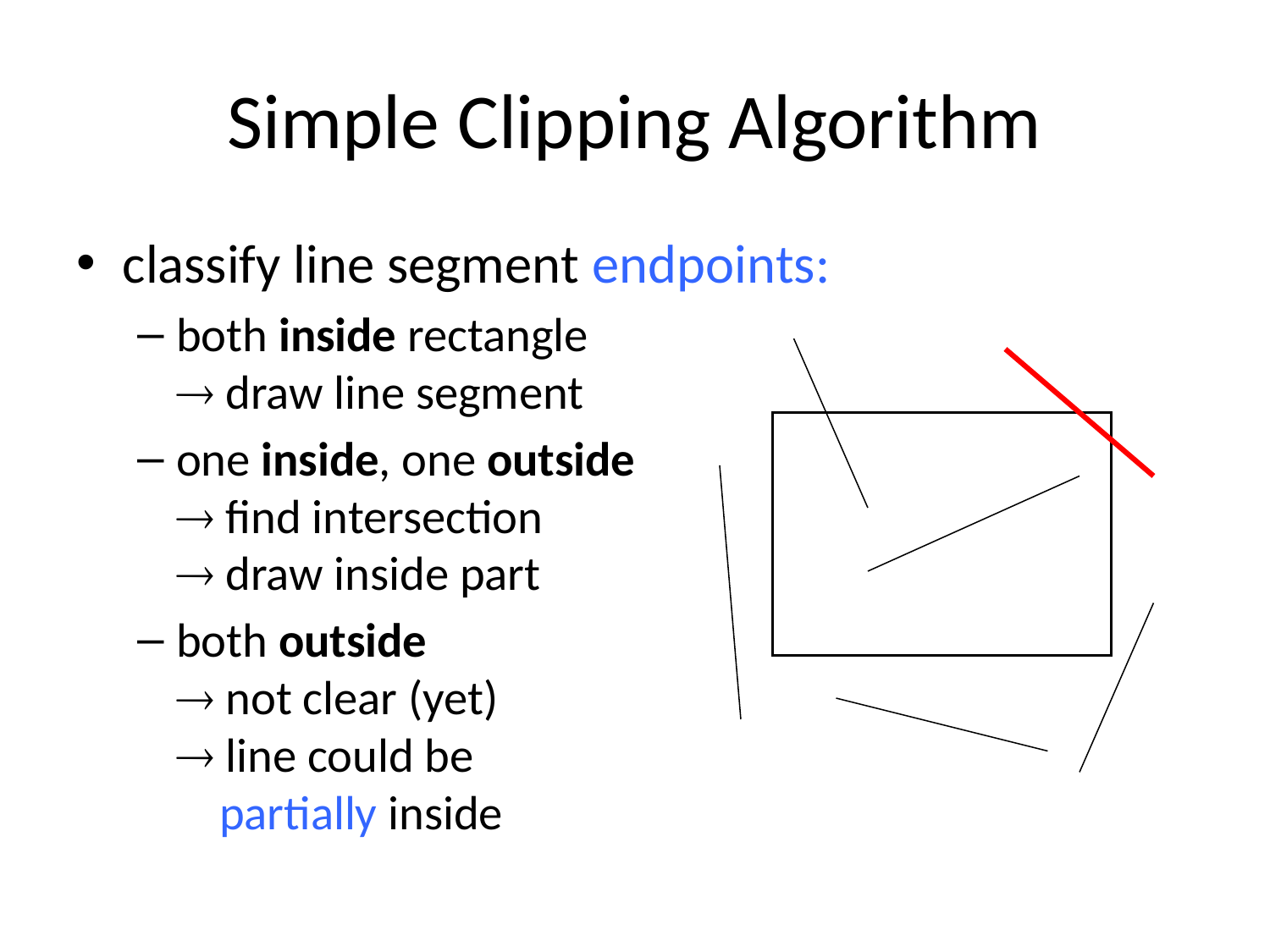

# Simple Clipping Algorithm
classify line segment endpoints:
both inside rectangle
→ draw line segment
one inside, one outside
→ find intersection
→ draw inside part
both outside
→ not clear (yet)
→ line could be
    partially inside